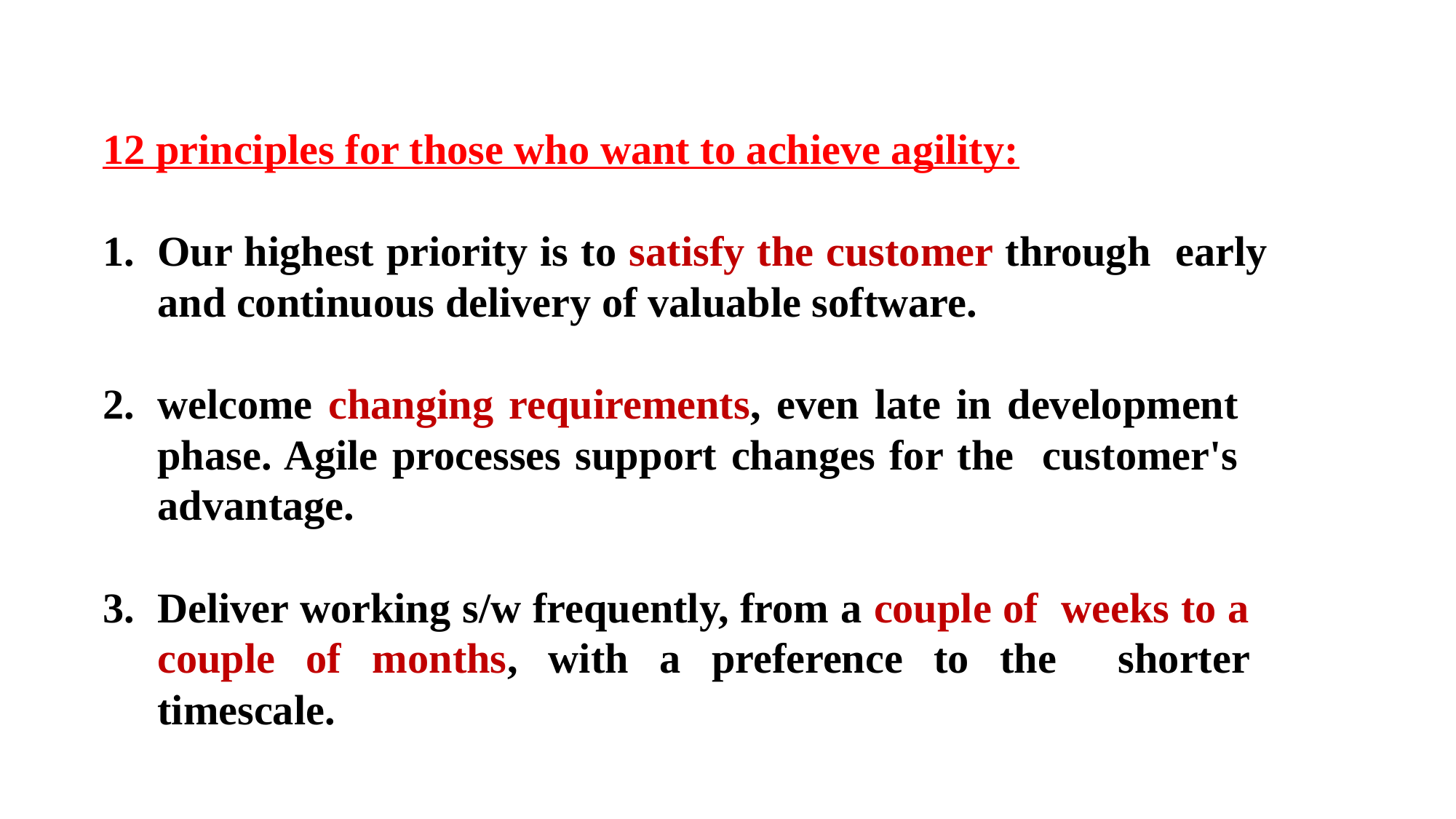

12 principles for those who want to achieve agility:

Our highest priority is to satisfy the customer through  early and continuous delivery of valuable software.

welcome changing requirements, even late in development phase. Agile processes support changes for the  customer's advantage.

Deliver working s/w frequently, from a couple of  weeks to a couple of months, with a preference to the  shorter timescale.